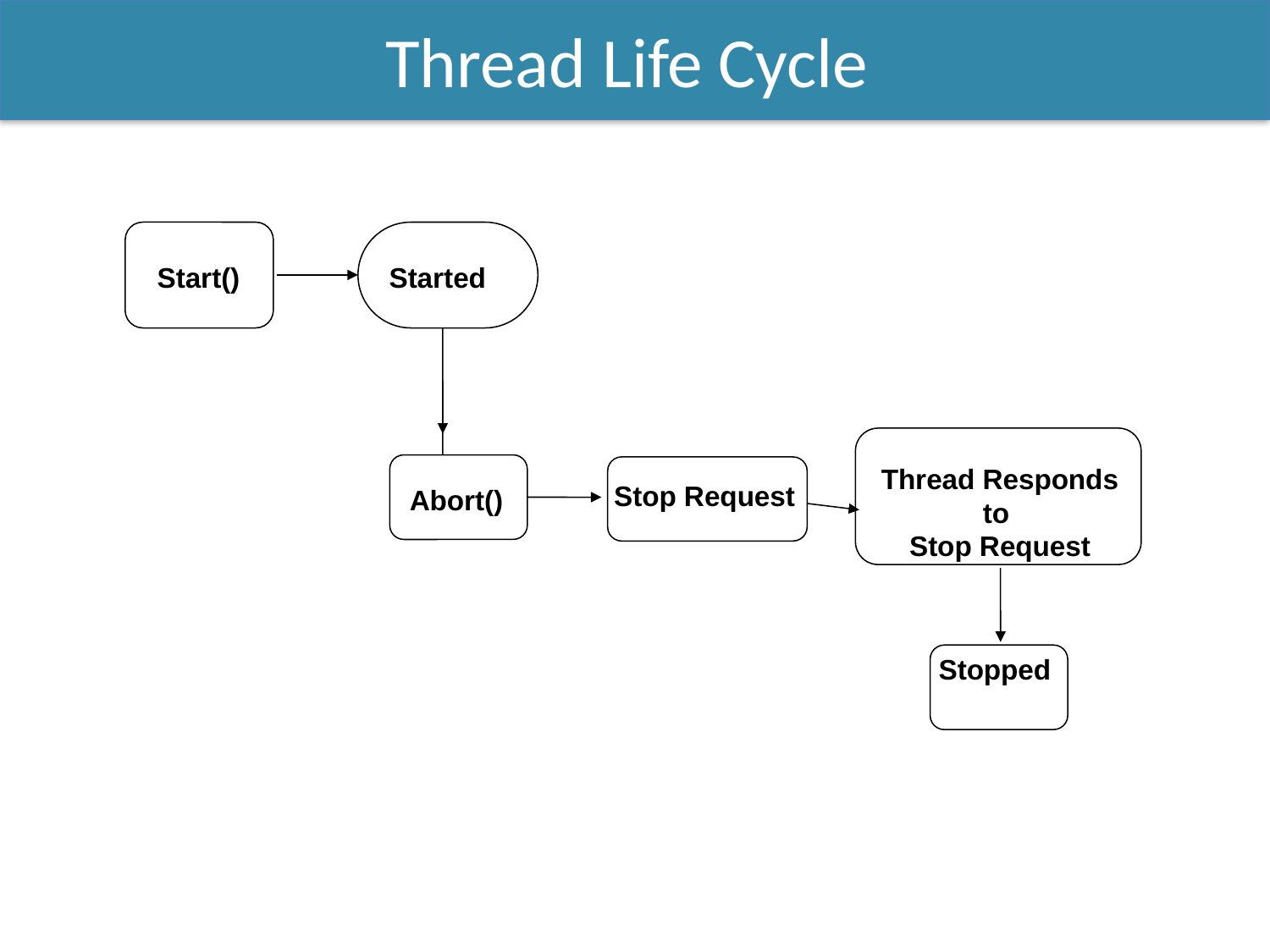

Thread Life Cycle

Start()
Started

Thread Responds to
Stop Request

Stop Request
Abort()

Stopped